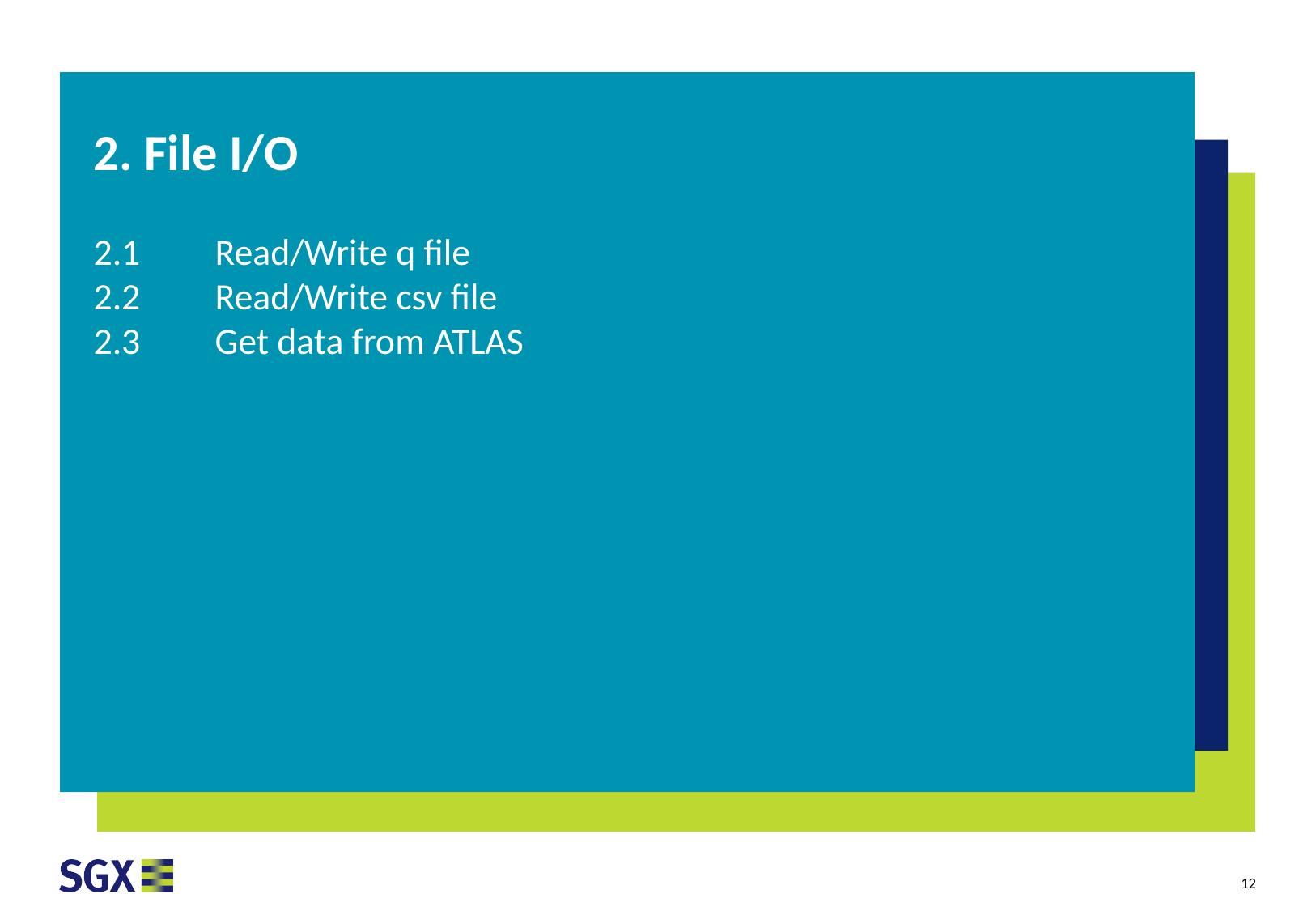

# 2. File I/O
2.1	Read/Write q file
2.2	Read/Write csv file
2.3	Get data from ATLAS
12